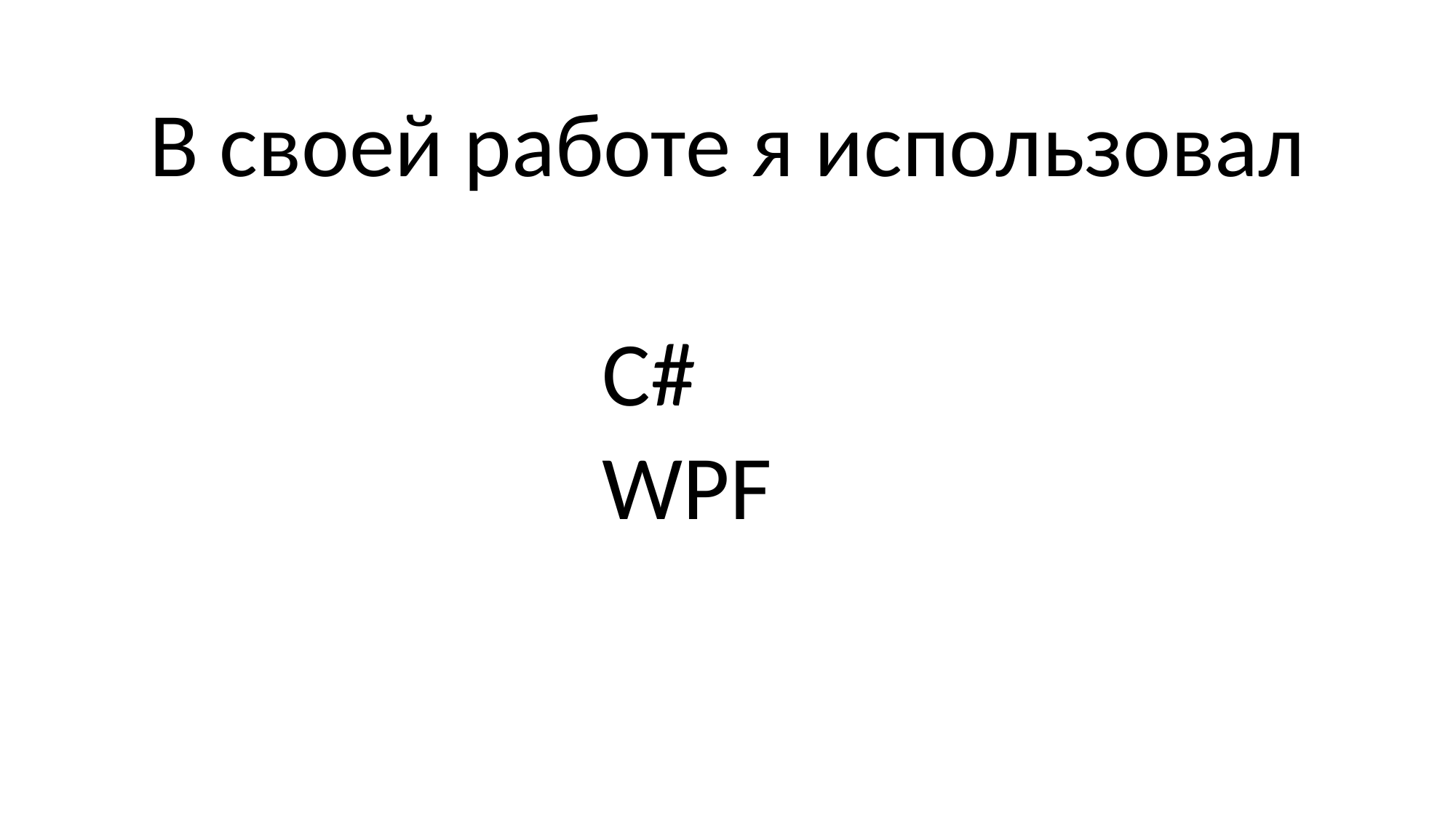

В своей работе я использовал
C#
WPF